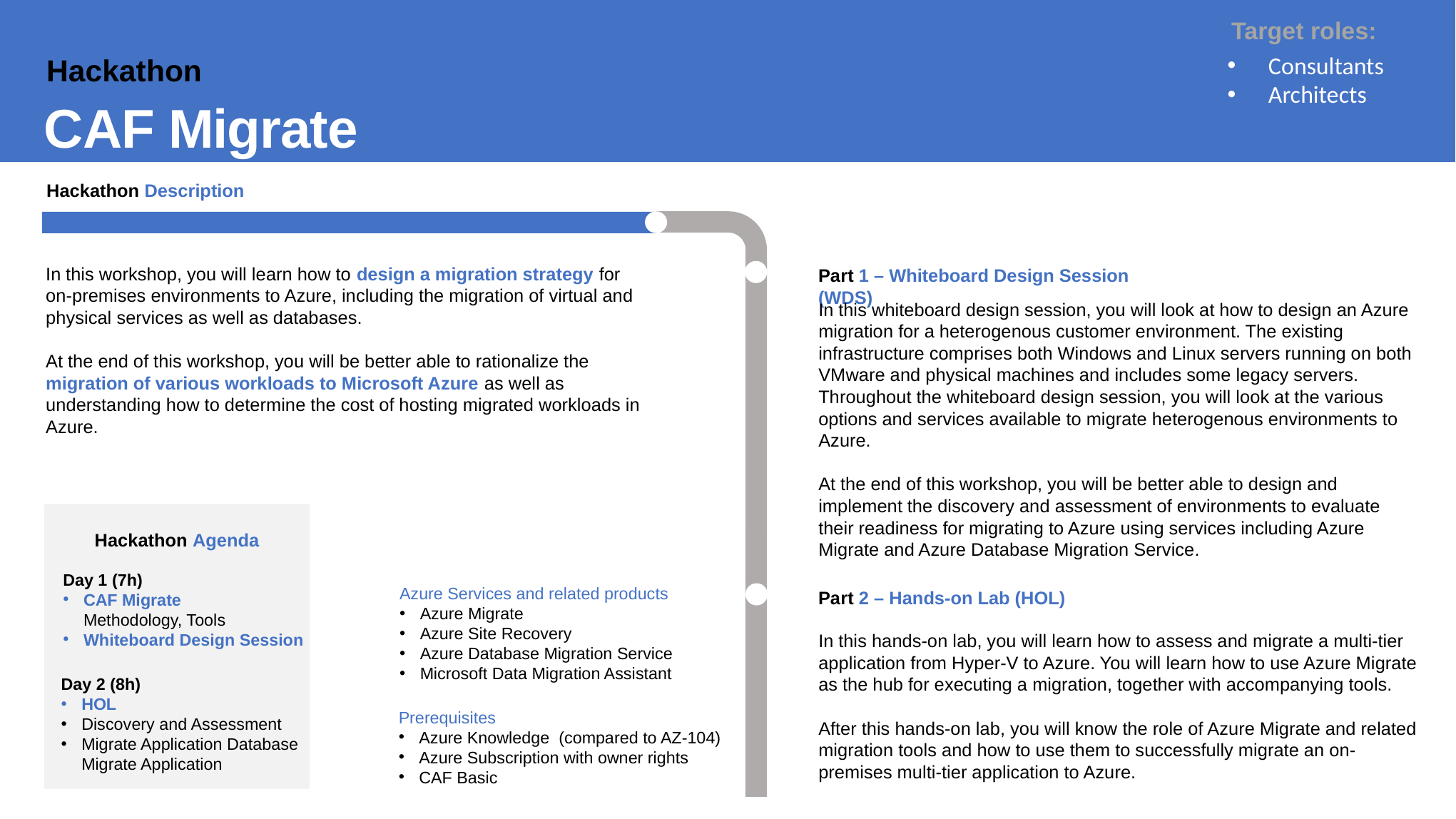

Target roles:

CAF Migrate
Consultants
Architects
Hackathon
Hackathon Description

In this workshop, you will learn how to design a migration strategy for on-premises environments to Azure, including the migration of virtual and physical services as well as databases.

At the end of this workshop, you will be better able to rationalize the migration of various workloads to Microsoft Azure as well as understanding how to determine the cost of hosting migrated workloads in Azure.
Part 1 – Whiteboard Design Session (WDS)

In this whiteboard design session, you will look at how to design an Azure migration for a heterogenous customer environment. The existing infrastructure comprises both Windows and Linux servers running on both VMware and physical machines and includes some legacy servers. Throughout the whiteboard design session, you will look at the various options and services available to migrate heterogenous environments to Azure.

At the end of this workshop, you will be better able to design and implement the discovery and assessment of environments to evaluate their readiness for migrating to Azure using services including Azure Migrate and Azure Database Migration Service.

Hackathon Agenda
Day 1 (7h)
CAF Migrate
Methodology, Tools
Whiteboard Design Session
Part 2 – Hands-on Lab (HOL)
Azure Services and related products
Azure Migrate
Azure Site Recovery
Azure Database Migration Service
Microsoft Data Migration Assistant

In this hands-on lab, you will learn how to assess and migrate a multi-tier application from Hyper-V to Azure. You will learn how to use Azure Migrate as the hub for executing a migration, together with accompanying tools.

After this hands-on lab, you will know the role of Azure Migrate and related migration tools and how to use them to successfully migrate an on-premises multi-tier application to Azure.

Day 2 (8h)
HOL
Discovery and Assessment
Migrate Application Database
Migrate Application
Prerequisites
Azure Knowledge  (compared to AZ-104)
Azure Subscription with owner rights
CAF Basic